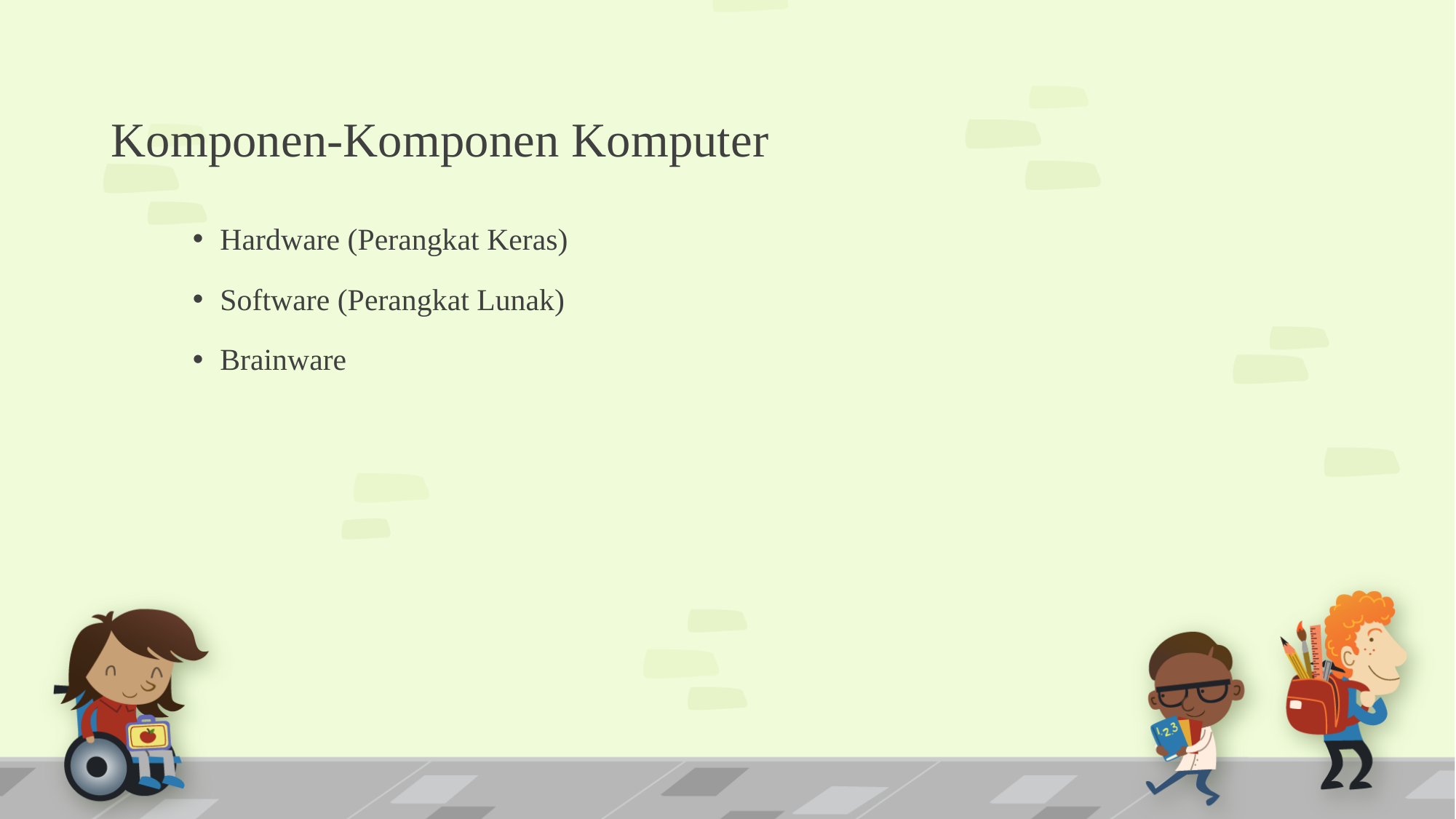

# Komponen-Komponen Komputer
Hardware (Perangkat Keras)
Software (Perangkat Lunak)
Brainware